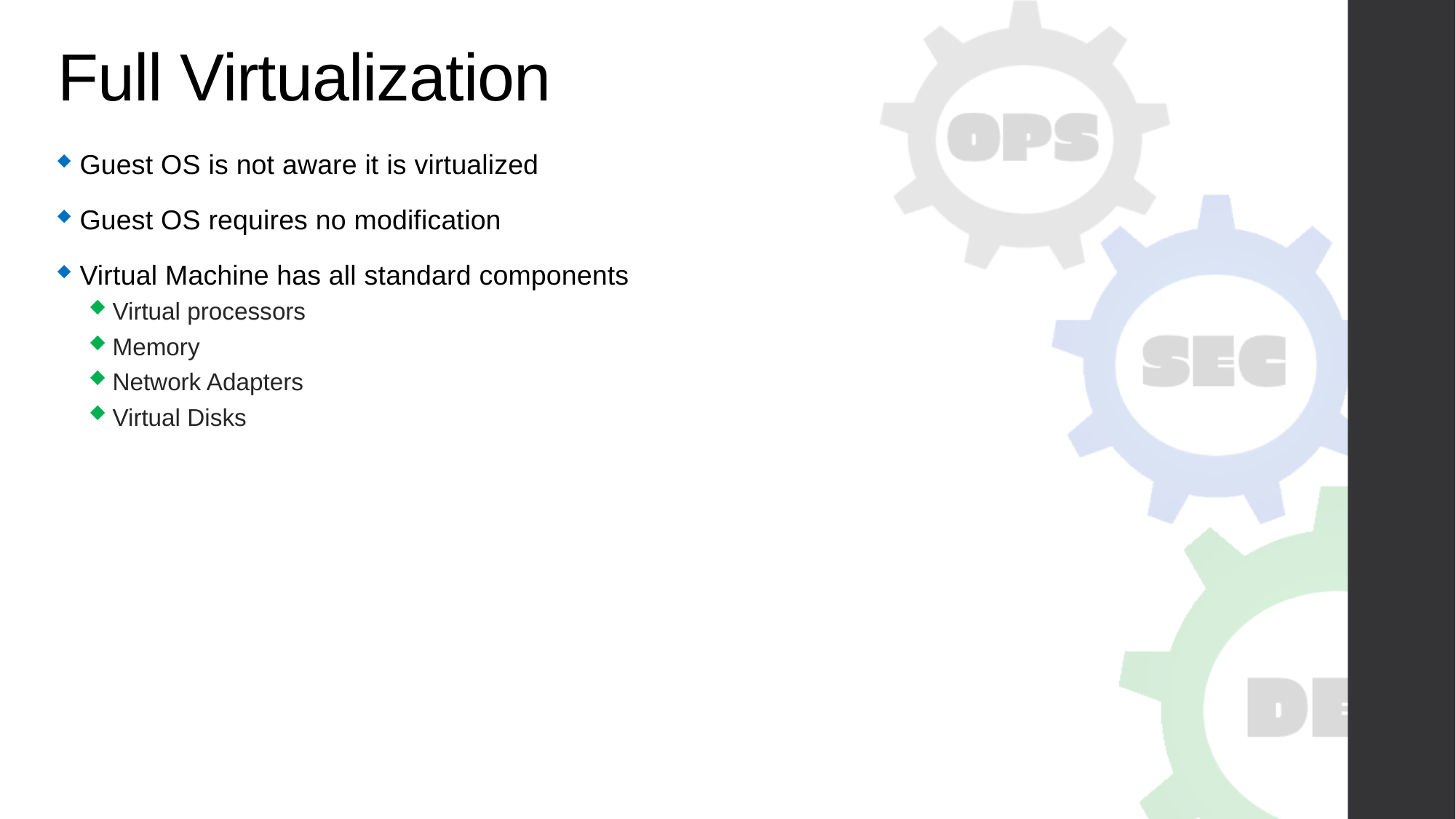

# Full Virtualization
Guest OS is not aware it is virtualized
Guest OS requires no modification
Virtual Machine has all standard components
Virtual processors
Memory
Network Adapters
Virtual Disks